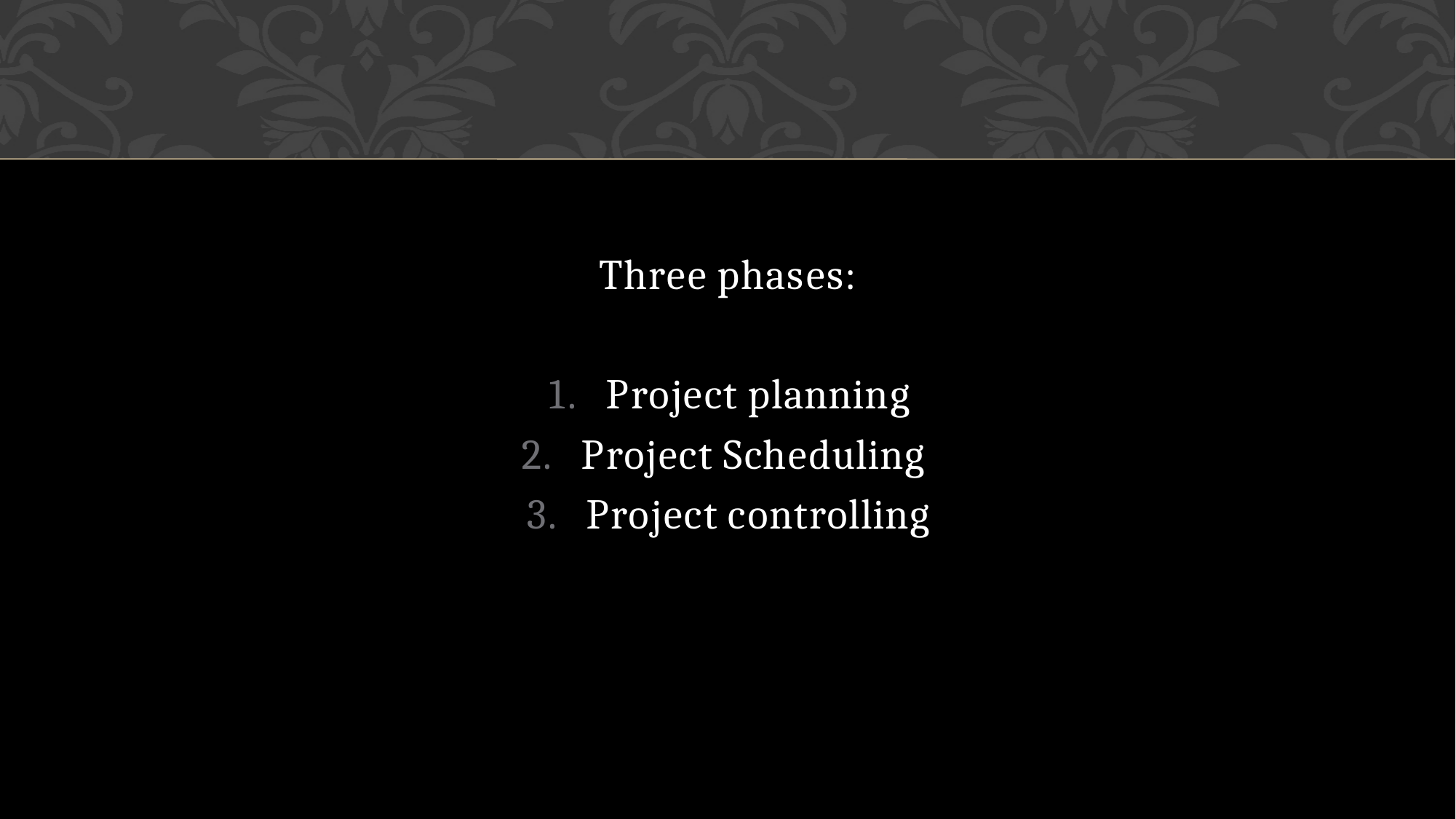

#
Three phases:

Project planning
Project Scheduling
Project controlling